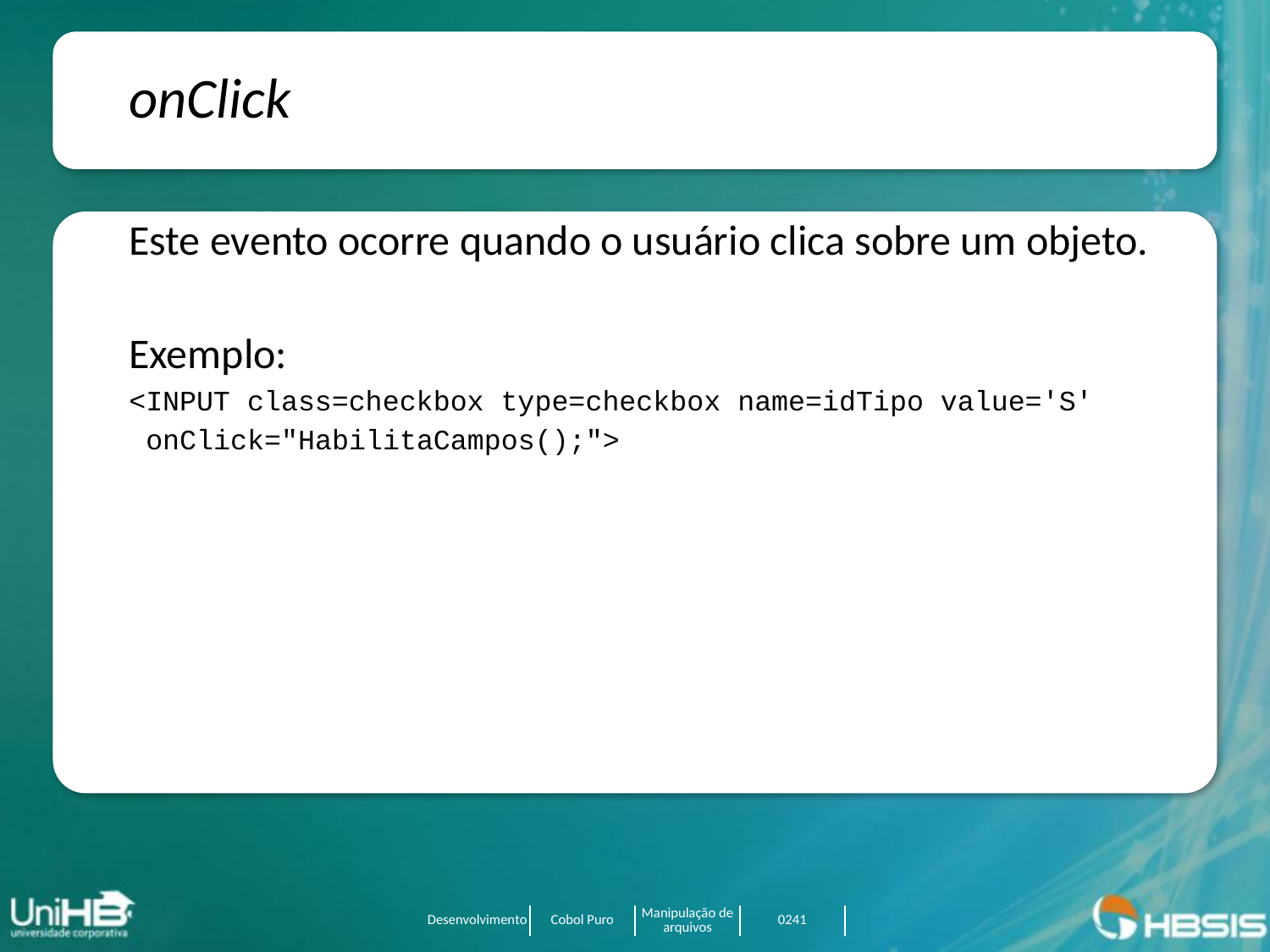

onClick
Este evento ocorre quando o usuário clica sobre um objeto.

Exemplo:
<INPUT class=checkbox type=checkbox name=idTipo value='S'
 onClick="HabilitaCampos();">